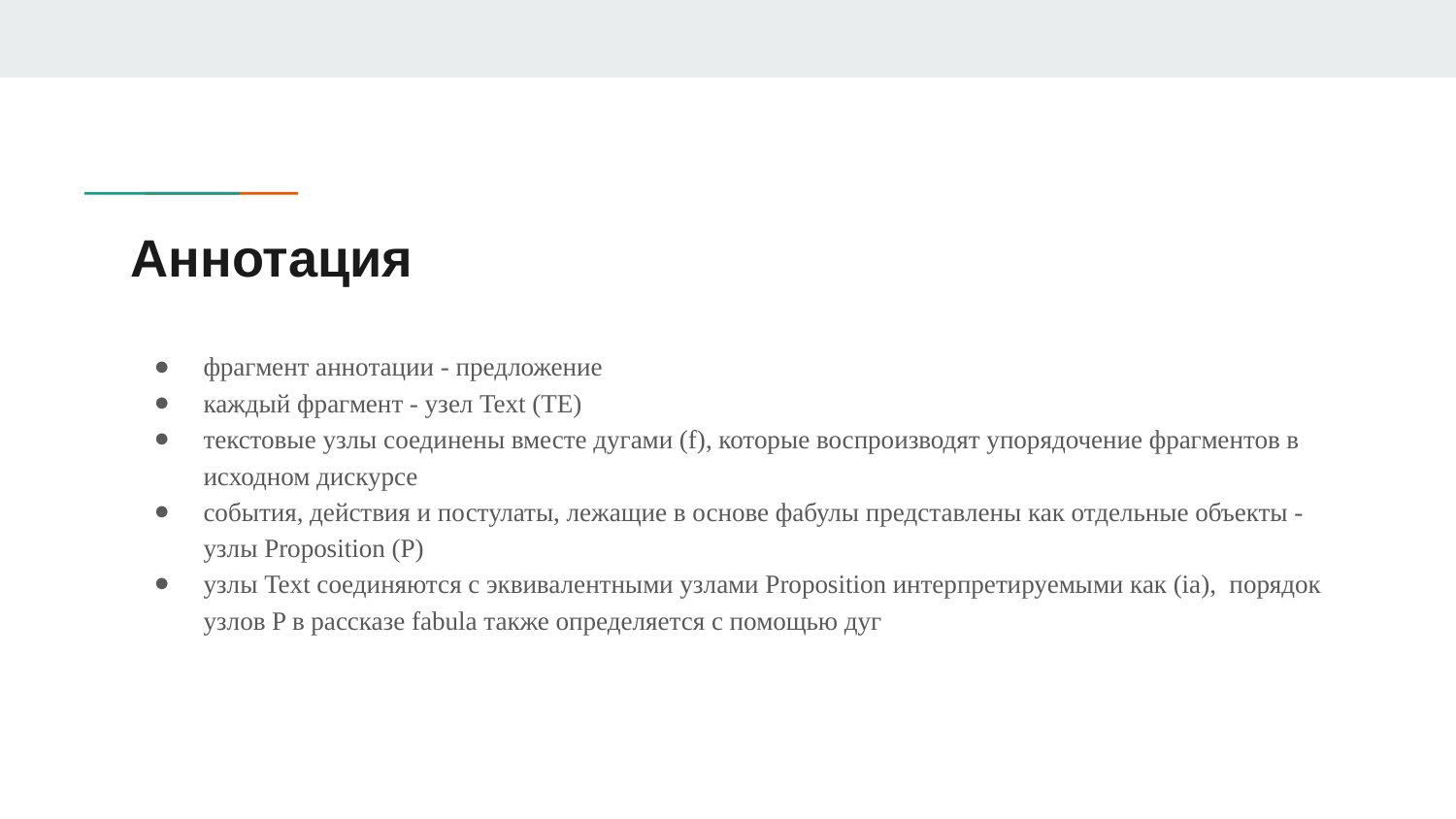

# Аннотация
фрагмент аннотации - предложение
каждый фрагмент - узел Text (TE)
текстовые узлы соединены вместе дугами (f), которые воспроизводят упорядочение фрагментов в исходном дискурсе
события, действия и постулаты, лежащие в основе фабулы представлены как отдельные объекты - узлы Proposition (P)
узлы Text соединяются с эквивалентными узлами Proposition интерпретируемыми как (ia),  порядок узлов P в рассказе fabula также определяется с помощью дуг